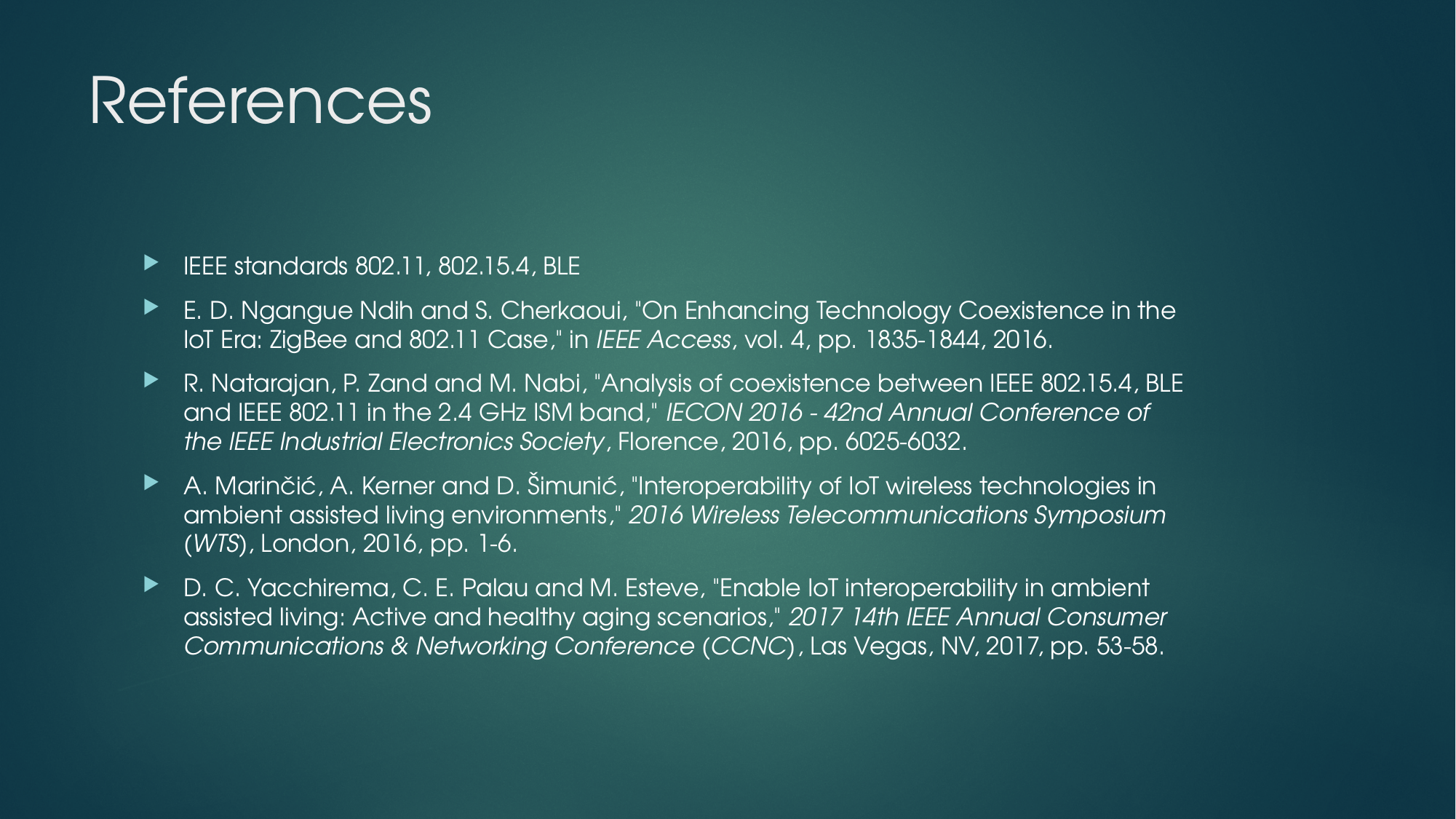

# References
IEEE standards 802.11, 802.15.4, BLE
E. D. Ngangue Ndih and S. Cherkaoui, "On Enhancing Technology Coexistence in the IoT Era: ZigBee and 802.11 Case," in IEEE Access, vol. 4, pp. 1835-1844, 2016.
R. Natarajan, P. Zand and M. Nabi, "Analysis of coexistence between IEEE 802.15.4, BLE and IEEE 802.11 in the 2.4 GHz ISM band," IECON 2016 - 42nd Annual Conference of the IEEE Industrial Electronics Society, Florence, 2016, pp. 6025-6032.
A. Marinčić, A. Kerner and D. Šimunić, "Interoperability of IoT wireless technologies in ambient assisted living environments," 2016 Wireless Telecommunications Symposium (WTS), London, 2016, pp. 1-6.
D. C. Yacchirema, C. E. Palau and M. Esteve, "Enable IoT interoperability in ambient assisted living: Active and healthy aging scenarios," 2017 14th IEEE Annual Consumer Communications & Networking Conference (CCNC), Las Vegas, NV, 2017, pp. 53-58.